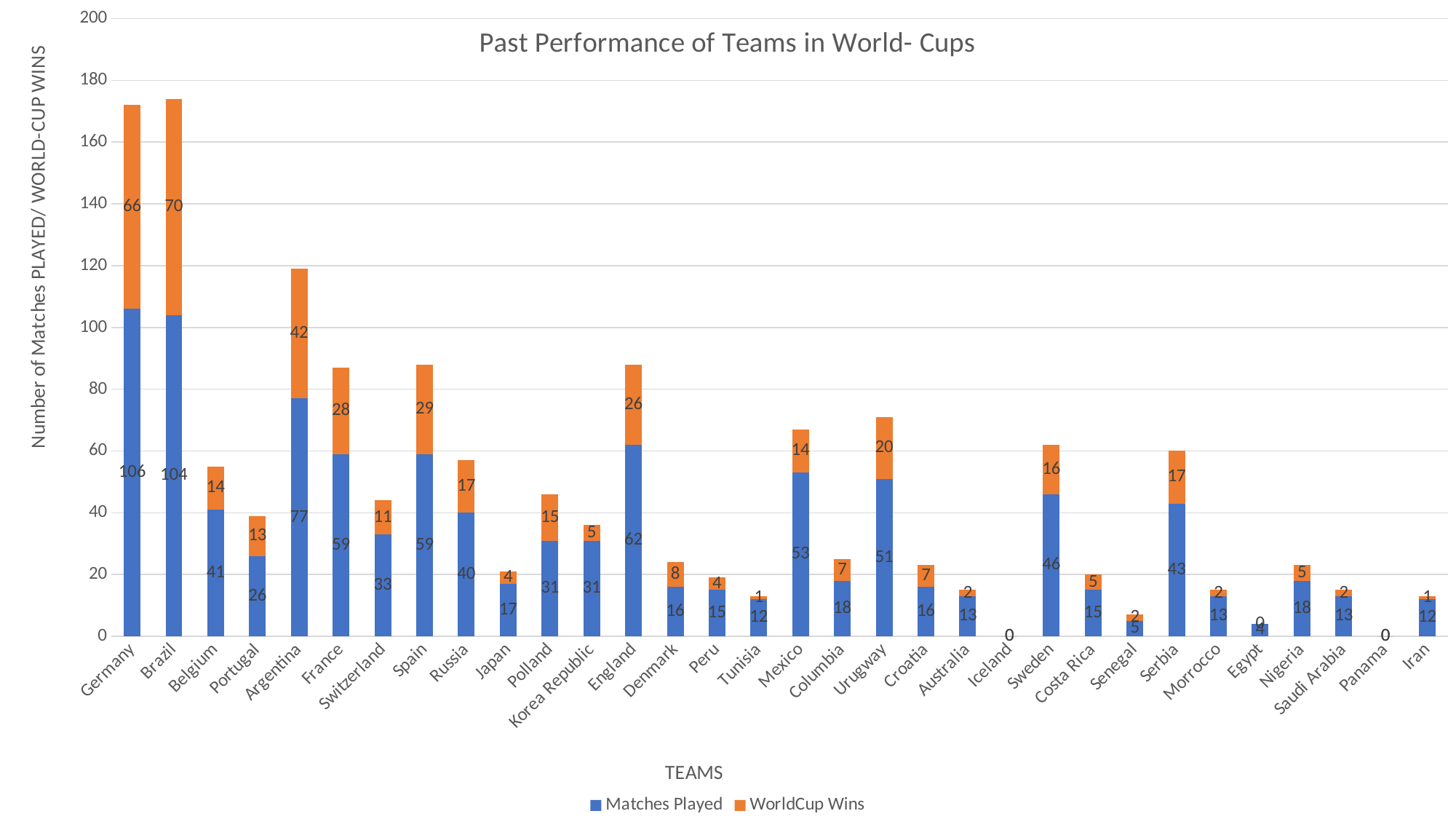

### Chart: Past Performance of Teams in World- Cups

| Category | Matches Played | WorldCup Wins |
|---|---|---|
| Germany | 106.0 | 66.0 |
| Brazil | 104.0 | 70.0 |
| Belgium | 41.0 | 14.0 |
| Portugal | 26.0 | 13.0 |
| Argentina | 77.0 | 42.0 |
| France | 59.0 | 28.0 |
| Switzerland | 33.0 | 11.0 |
| Spain | 59.0 | 29.0 |
| Russia | 40.0 | 17.0 |
| Japan | 17.0 | 4.0 |
| Polland | 31.0 | 15.0 |
| Korea Republic | 31.0 | 5.0 |
| England | 62.0 | 26.0 |
| Denmark | 16.0 | 8.0 |
| Peru | 15.0 | 4.0 |
| Tunisia | 12.0 | 1.0 |
| Mexico | 53.0 | 14.0 |
| Columbia | 18.0 | 7.0 |
| Urugway | 51.0 | 20.0 |
| Croatia | 16.0 | 7.0 |
| Australia | 13.0 | 2.0 |
| Iceland | 0.0 | 0.0 |
| Sweden | 46.0 | 16.0 |
| Costa Rica | 15.0 | 5.0 |
| Senegal | 5.0 | 2.0 |
| Serbia | 43.0 | 17.0 |
| Morrocco | 13.0 | 2.0 |
| Egypt | 4.0 | 0.0 |
| Nigeria | 18.0 | 5.0 |
| Saudi Arabia | 13.0 | 2.0 |
| Panama | 0.0 | 0.0 |
| Iran | 12.0 | 1.0 |